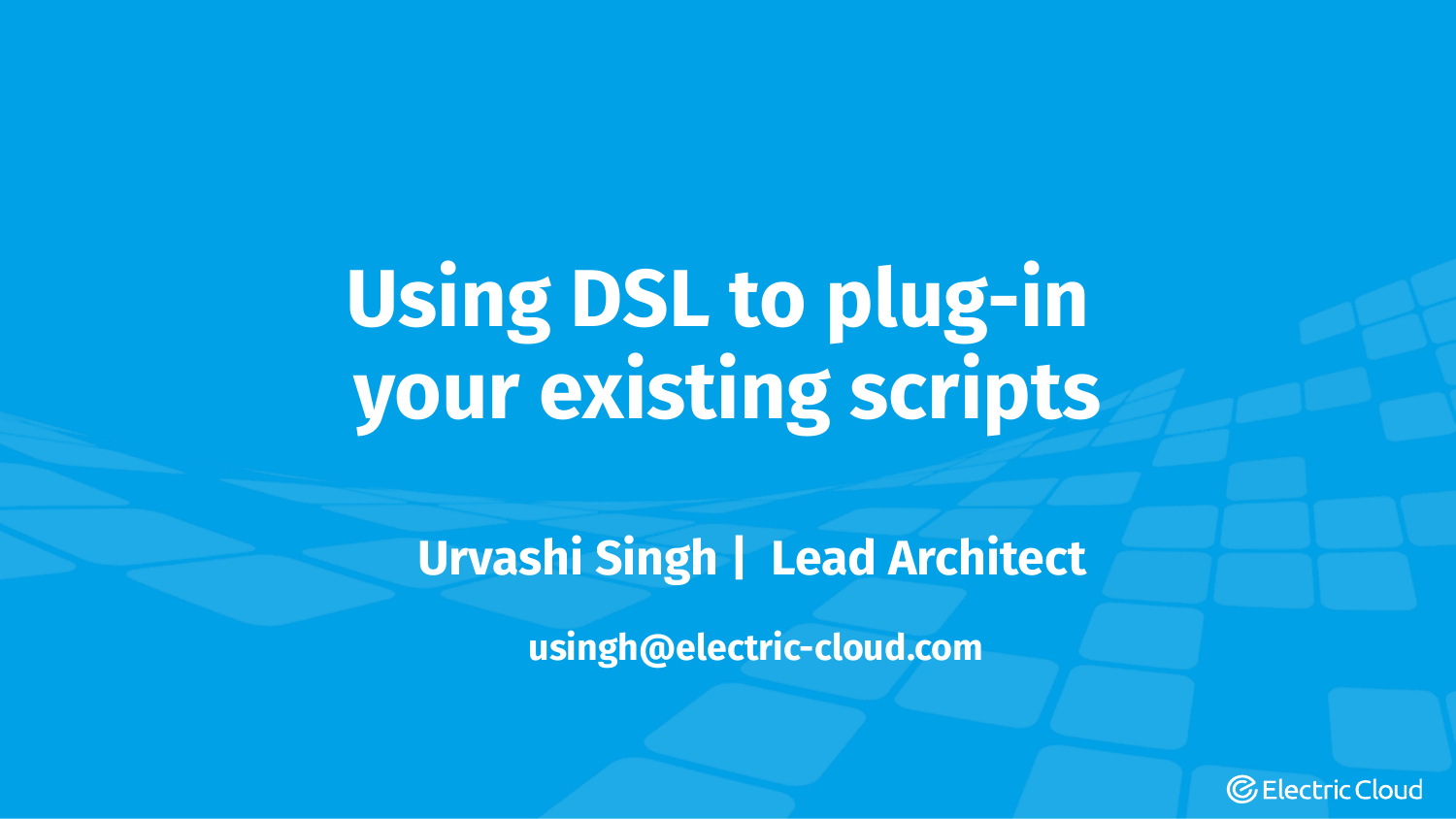

# Using DSL to plug-in your existing scripts
Urvashi Singh |  Lead Architect
 usingh@electric-cloud.com